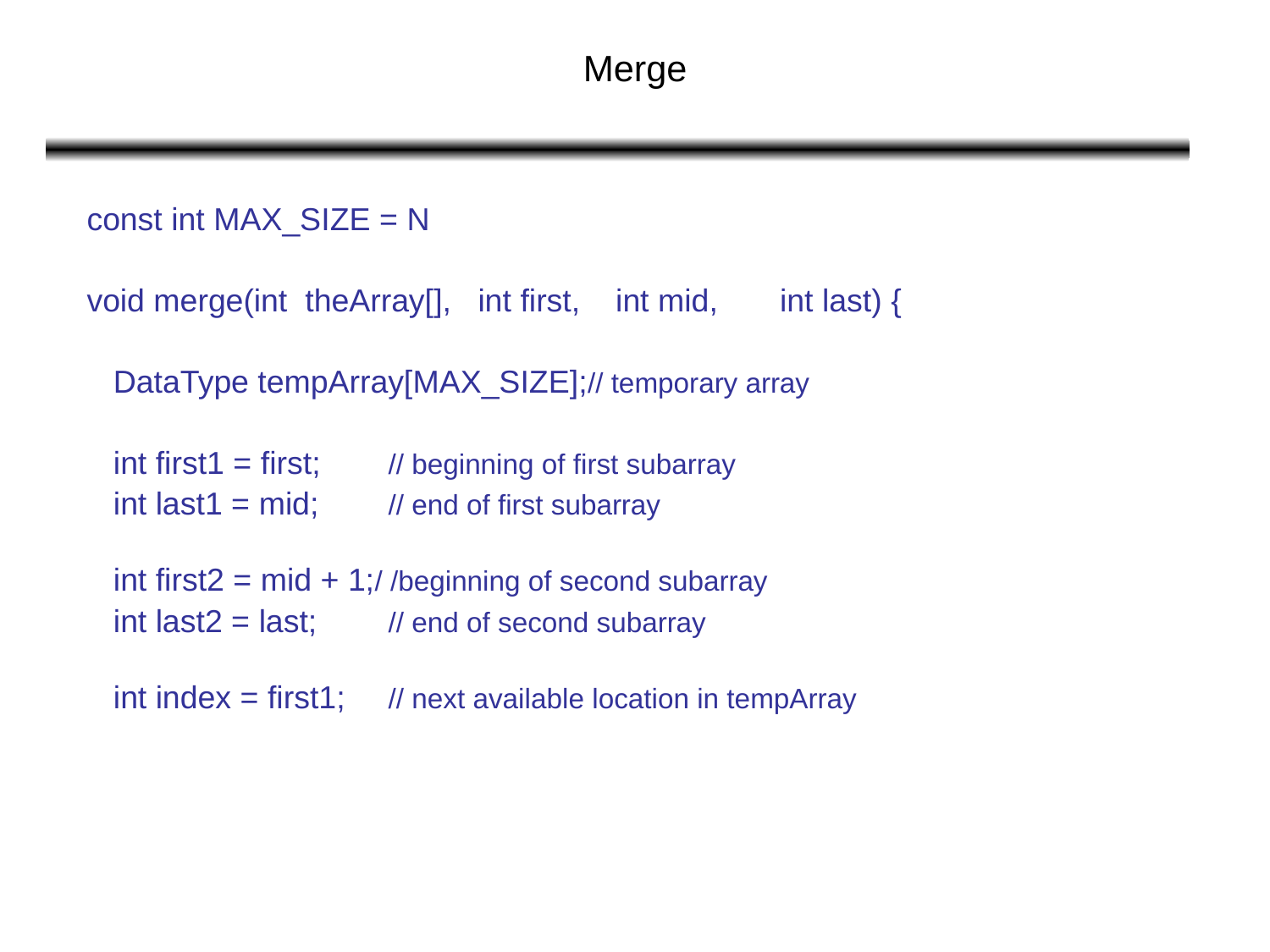

# Merge
const int MAX_SIZE = N

void merge(int  theArray[],   int first,    int mid,       int last) {

   DataType tempArray[MAX_SIZE];// temporary array

   int first1 = first; 	// beginning of first subarray
   int last1 = mid; 	// end of first subarray

   int first2 = mid + 1;/ /beginning of second subarray
   int last2 = last;	// end of second subarray

   int index = first1; 	// next available location in tempArray